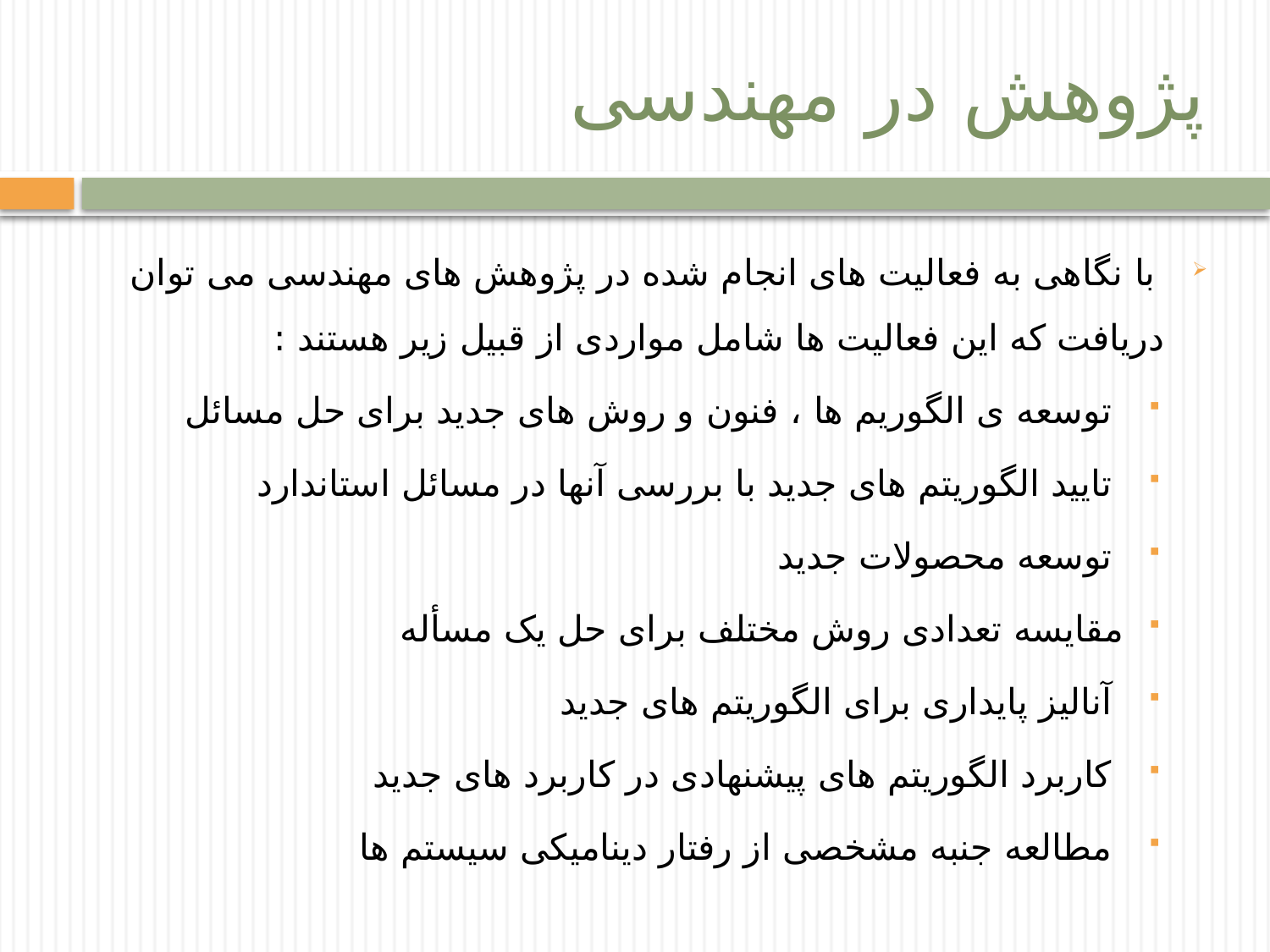

# پژوهش در مهندسی
 با نگاهی به فعالیت های انجام شده در پژوهش های مهندسی می توان دریافت که این فعالیت ها شامل مواردی از قبیل زیر هستند :
 توسعه ی الگوریم ها ، فنون و روش های جدید برای حل مسائل
 تایید الگوریتم های جدید با بررسی آنها در مسائل استاندارد
 توسعه محصولات جدید
مقایسه تعدادی روش مختلف برای حل یک مسأله
 آنالیز پایداری برای الگوریتم های جدید
 کاربرد الگوریتم های پیشنهادی در کاربرد های جدید
 مطالعه جنبه مشخصی از رفتار دینامیکی سیستم ها